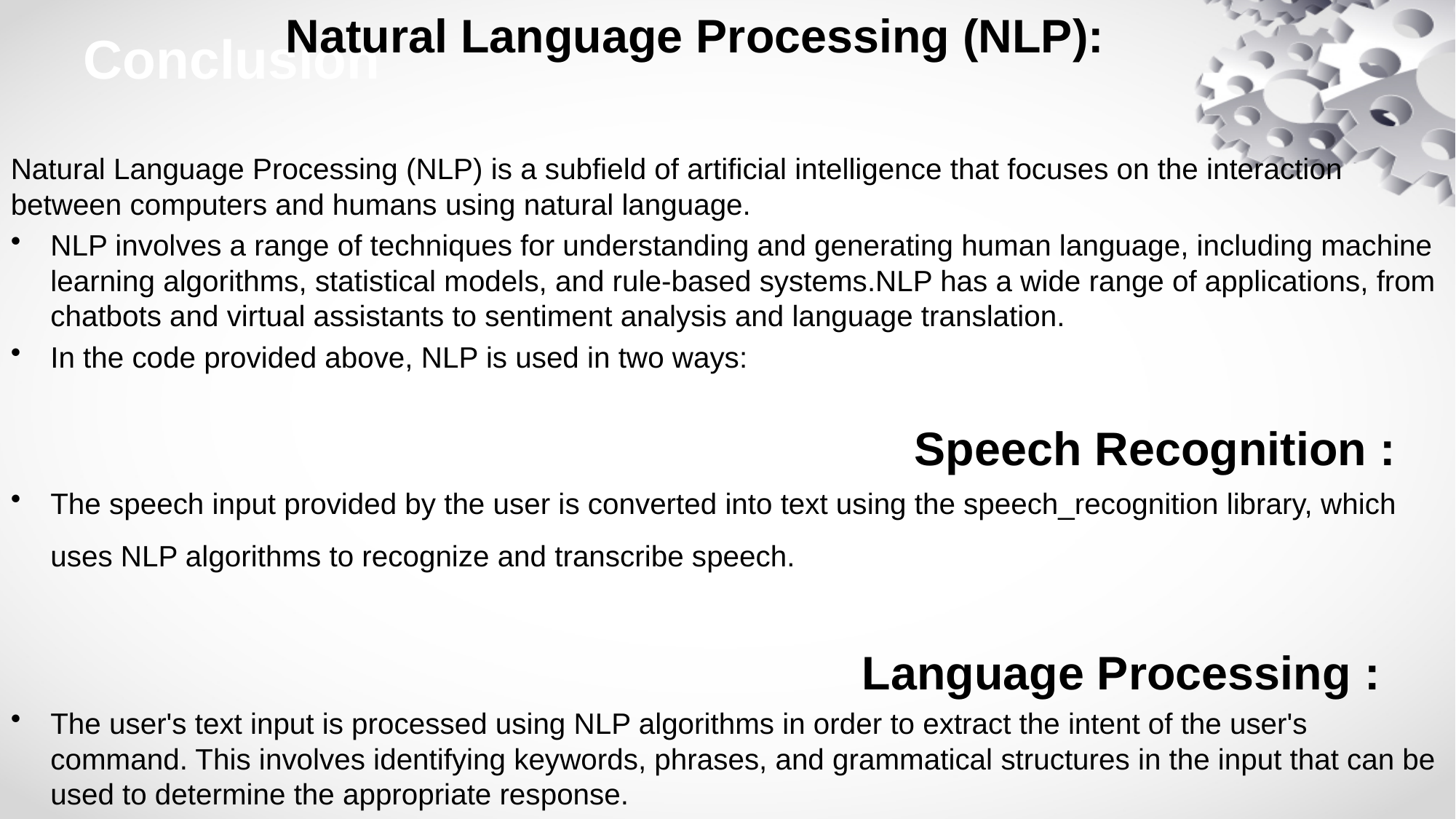

Natural Language Processing (NLP):

Natural Language Processing (NLP) is a subfield of artificial intelligence that focuses on the interaction between computers and humans using natural language.
NLP involves a range of techniques for understanding and generating human language, including machine learning algorithms, statistical models, and rule-based systems.NLP has a wide range of applications, from chatbots and virtual assistants to sentiment analysis and language translation.
In the code provided above, NLP is used in two ways:
                                                                     Speech Recognition :
The speech input provided by the user is converted into text using the speech_recognition library, which uses NLP algorithms to recognize and transcribe speech.
                                                                 Language Processing :
The user's text input is processed using NLP algorithms in order to extract the intent of the user's command. This involves identifying keywords, phrases, and grammatical structures in the input that can be used to determine the appropriate response.

# Conclusion